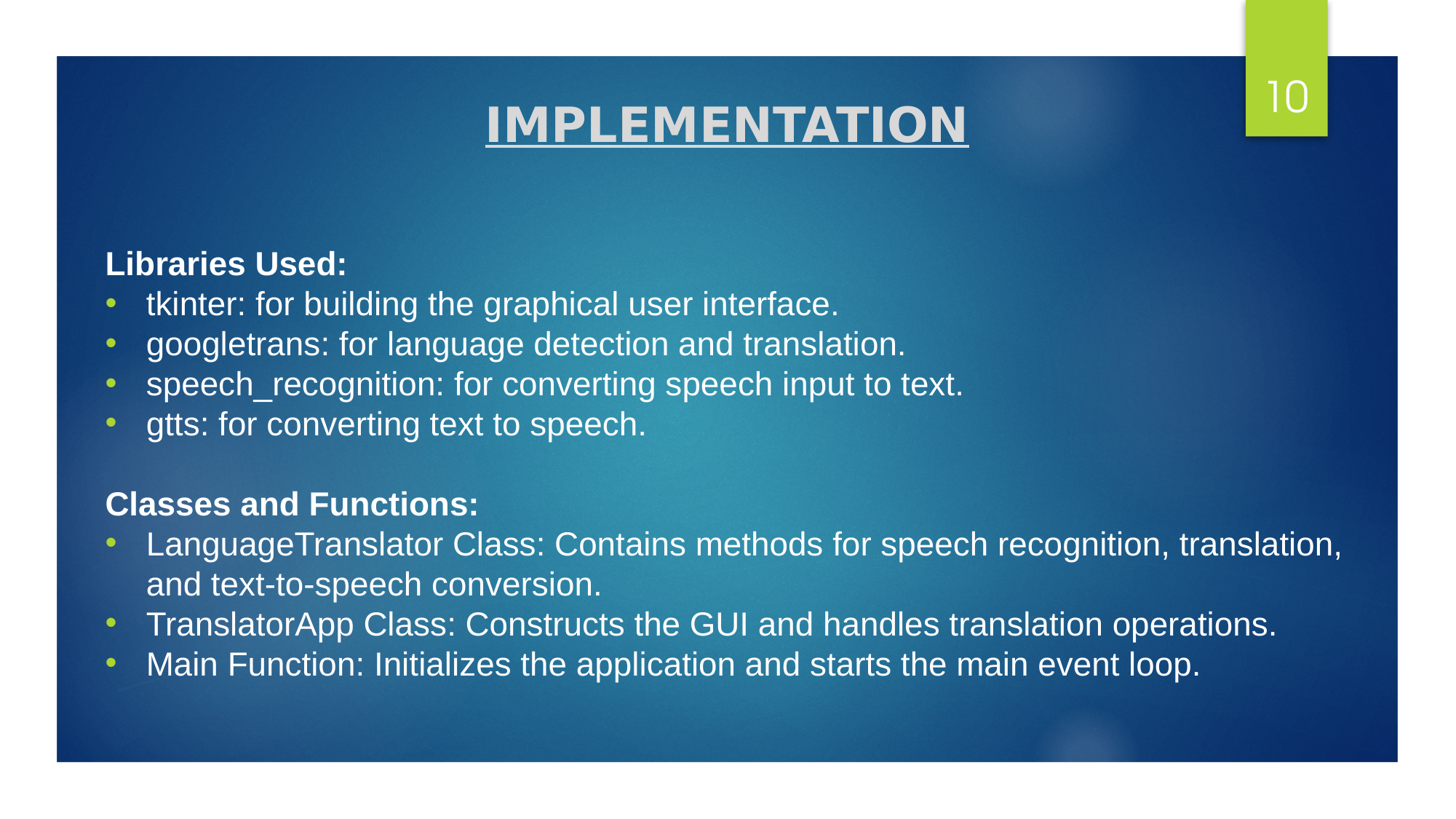

10
IMPLEMENTATION
Libraries Used:
tkinter: for building the graphical user interface.
googletrans: for language detection and translation.
speech_recognition: for converting speech input to text.
gtts: for converting text to speech.

Classes and Functions:
LanguageTranslator Class: Contains methods for speech recognition, translation, and text-to-speech conversion.
TranslatorApp Class: Constructs the GUI and handles translation operations.
Main Function: Initializes the application and starts the main event loop.